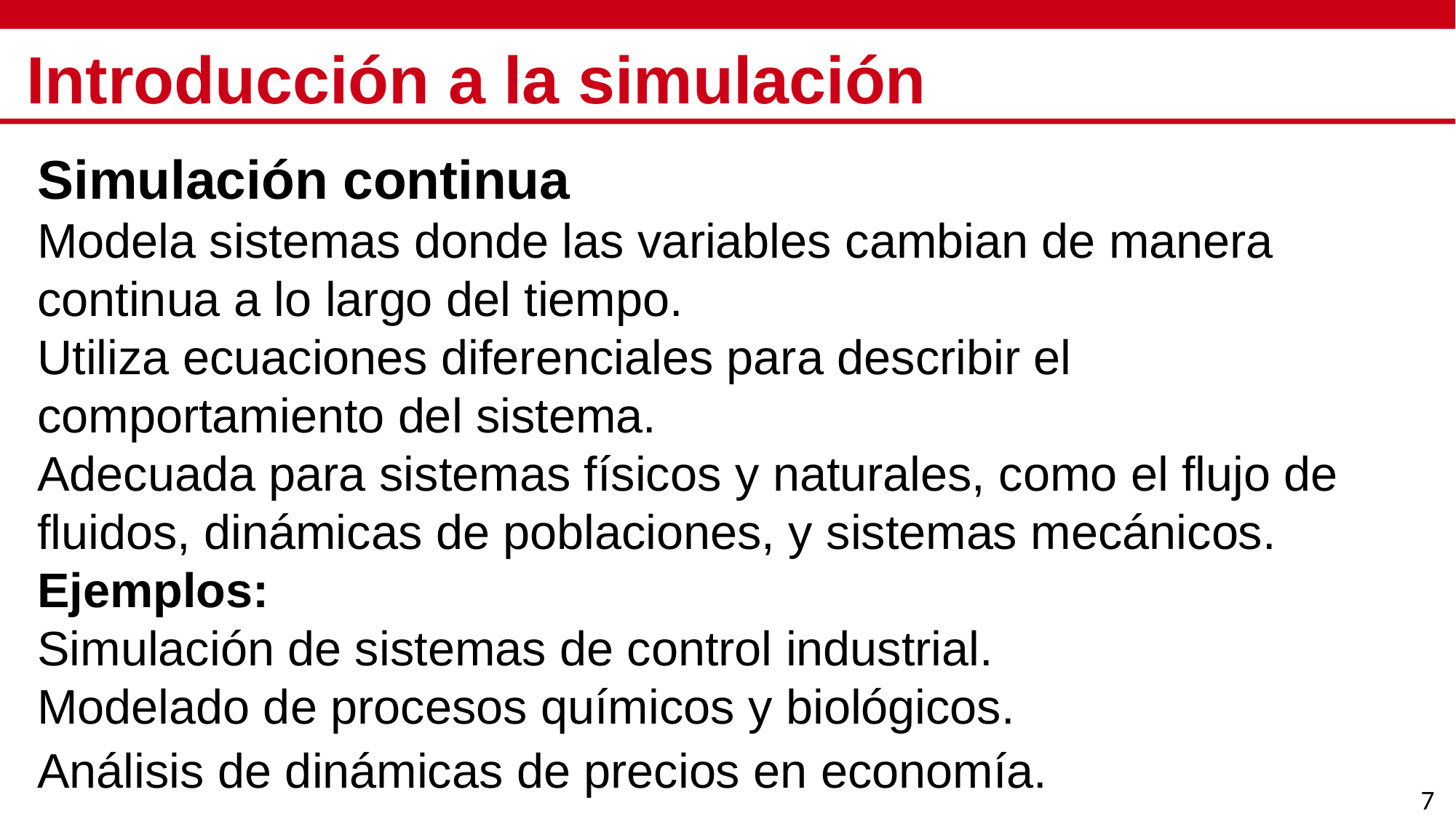

# Introducción a la simulación
Simulación continua
Modela sistemas donde las variables cambian de manera continua a lo largo del tiempo.
Utiliza ecuaciones diferenciales para describir el comportamiento del sistema.
Adecuada para sistemas físicos y naturales, como el flujo de fluidos, dinámicas de poblaciones, y sistemas mecánicos.
Ejemplos:
Simulación de sistemas de control industrial.
Modelado de procesos químicos y biológicos.
Análisis de dinámicas de precios en economía.
7